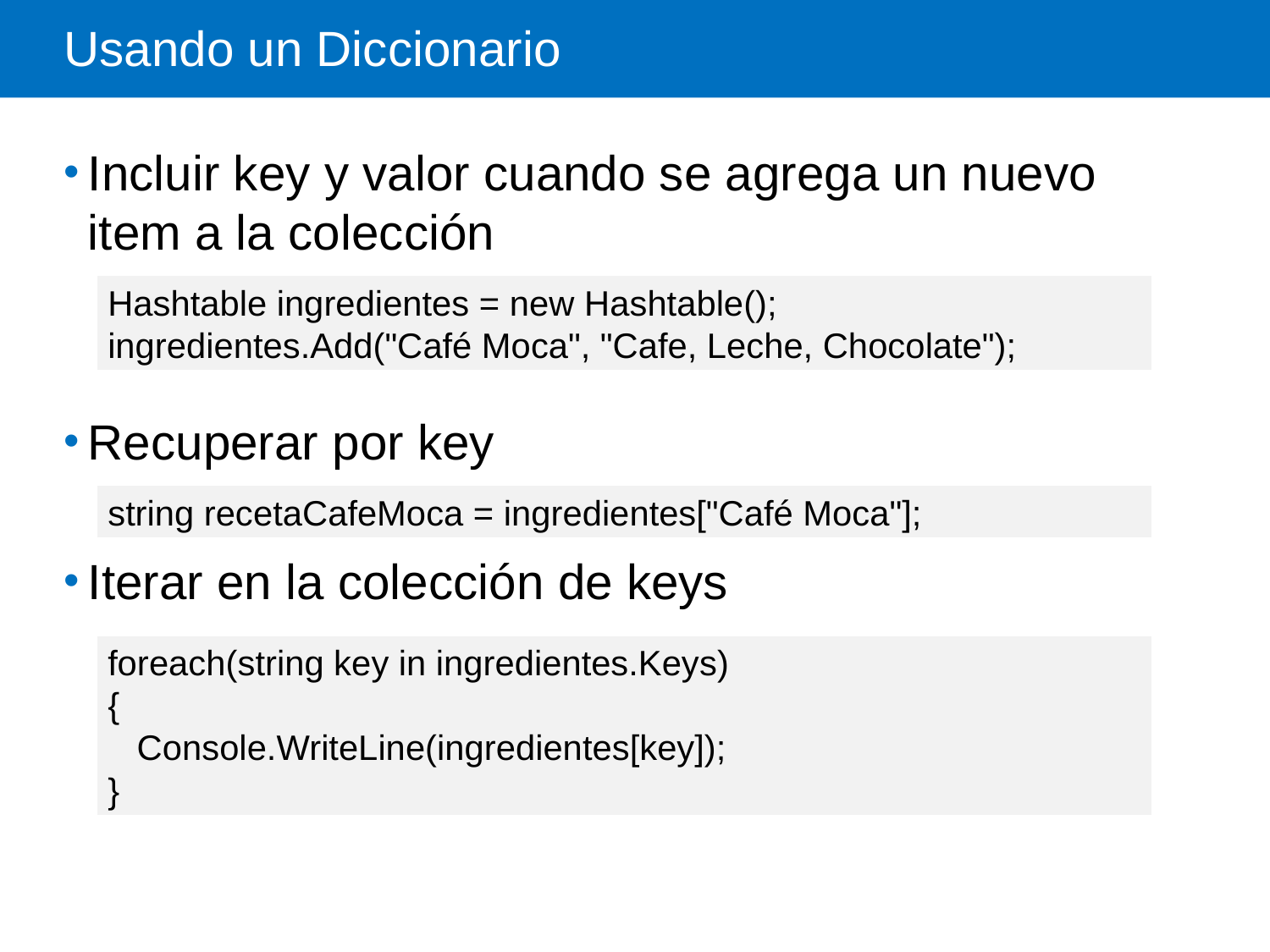

# Usando un Diccionario
Incluir key y valor cuando se agrega un nuevo item a la colección

Recuperar por key

Iterar en la colección de keys
Hashtable ingredientes = new Hashtable();
ingredientes.Add("Café Moca", "Cafe, Leche, Chocolate");
string recetaCafeMoca = ingredientes["Café Moca"];
foreach(string key in ingredientes.Keys)
{
   Console.WriteLine(ingredientes[key]);
}